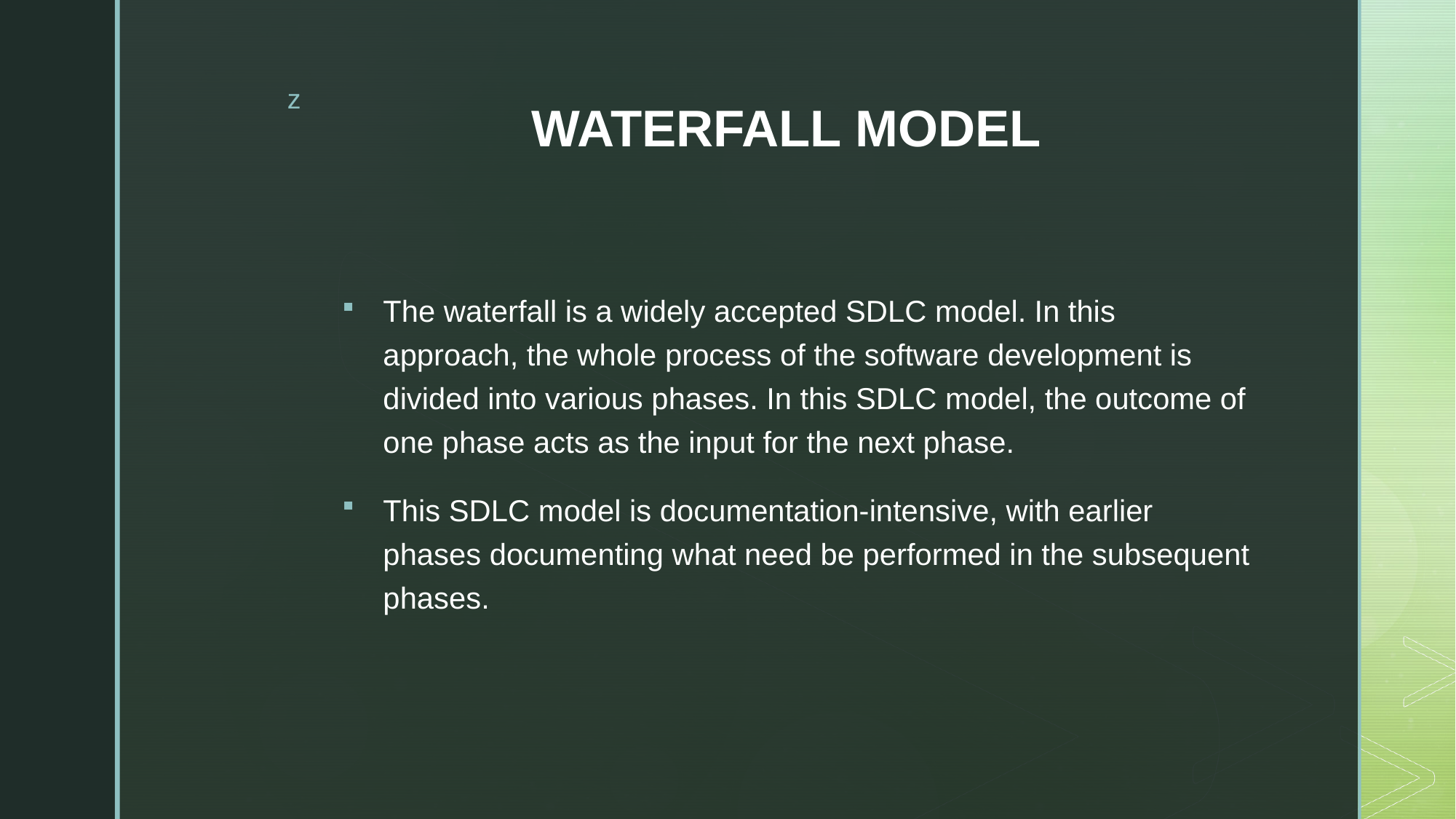

# WATERFALL MODEL
The waterfall is a widely accepted SDLC model. In this approach, the whole process of the software development is divided into various phases. In this SDLC model, the outcome of one phase acts as the input for the next phase.
This SDLC model is documentation-intensive, with earlier phases documenting what need be performed in the subsequent phases.